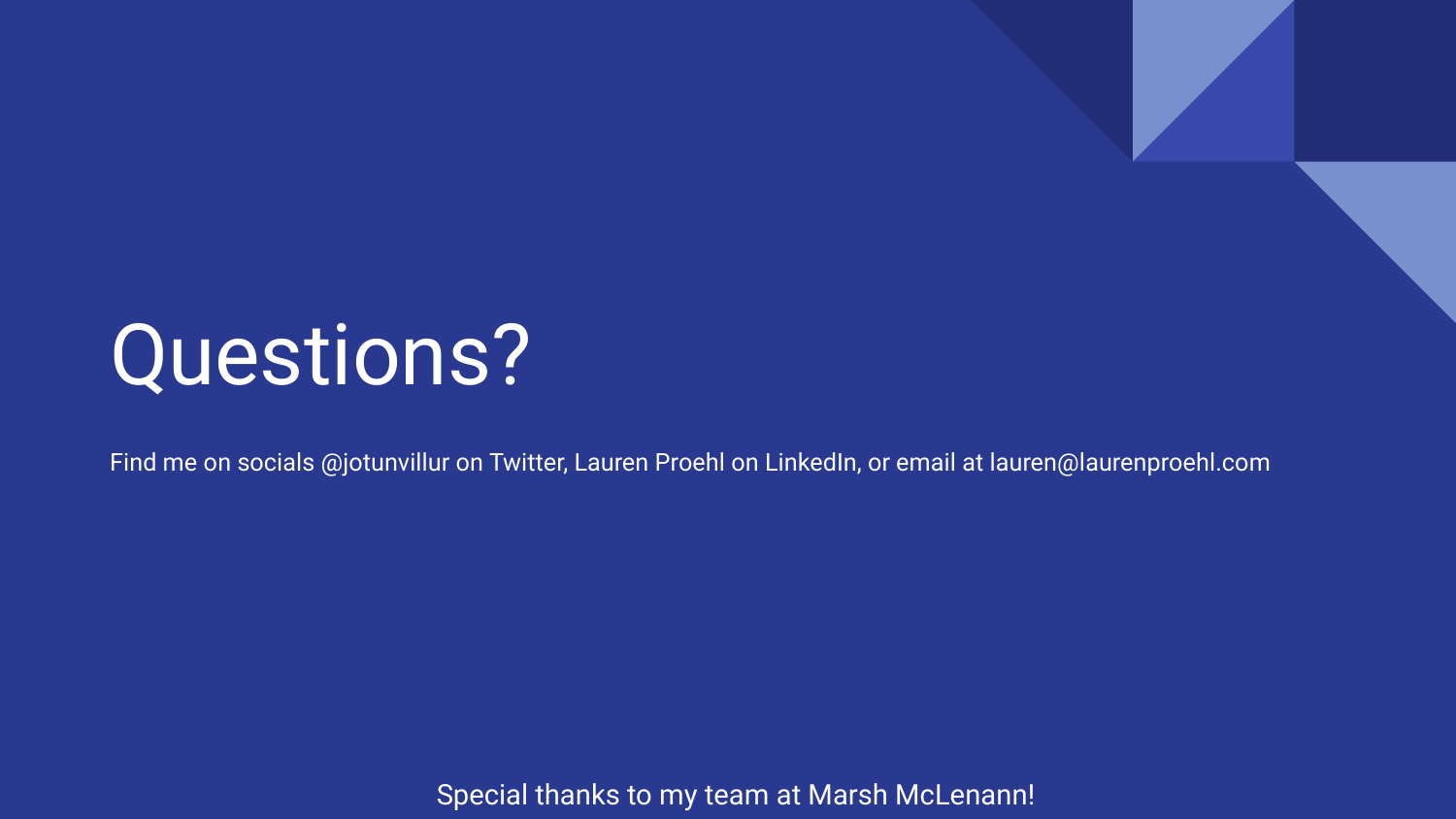

# Questions?
Find me on socials @jotunvillur on Twitter, Lauren Proehl on LinkedIn, or email at lauren@laurenproehl.com
Special thanks to my team at Marsh McLenann!